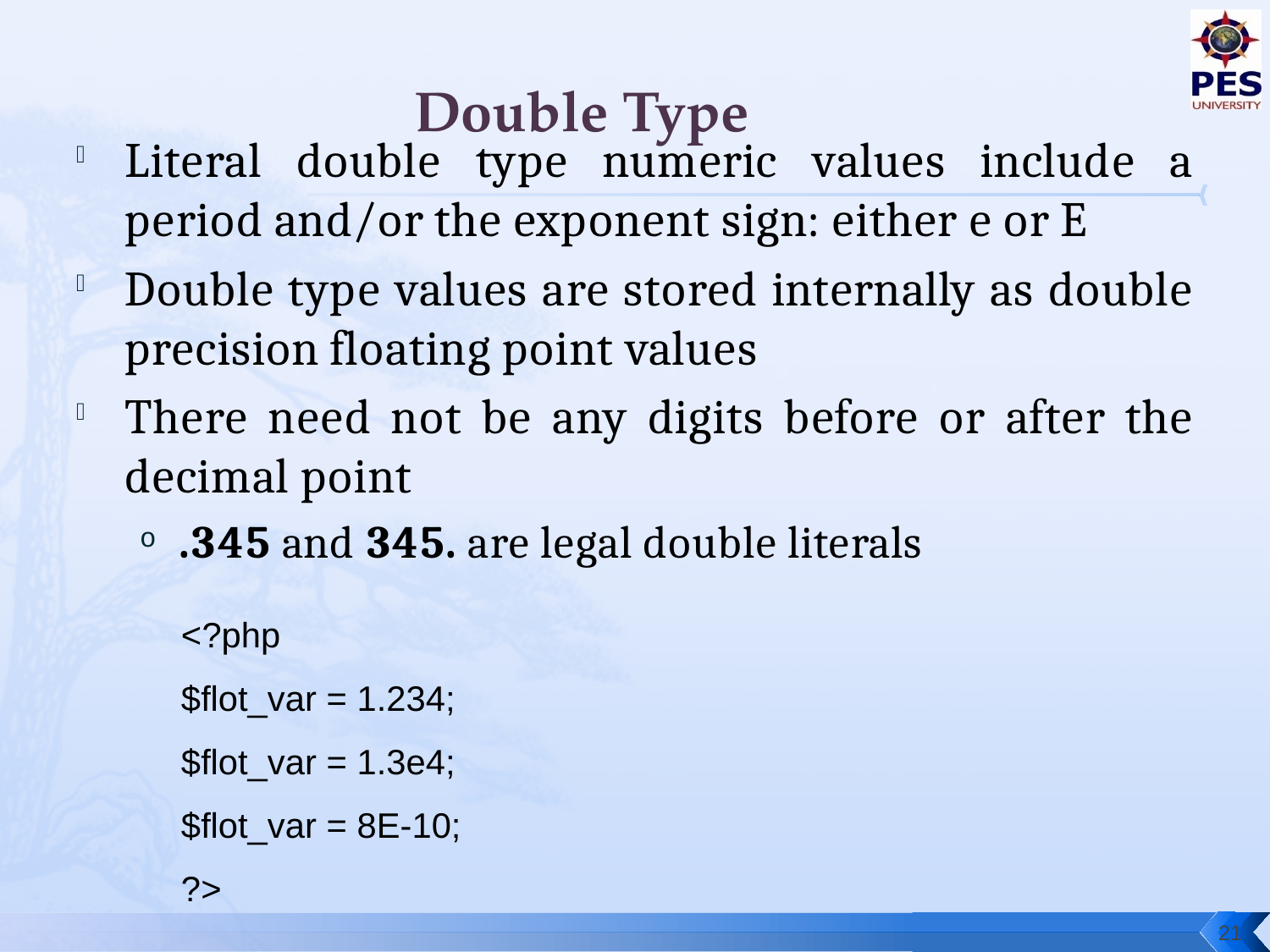

# Double Type
Literal double type numeric values include a period and/or the exponent sign: either e or E
Double type values are stored internally as double precision floating point values
There need not be any digits before or after the decimal point
.345 and 345. are legal double literals
<?php
$flot_var = 1.234;
$flot_var = 1.3e4;
$flot_var = 8E-10;
?>
21